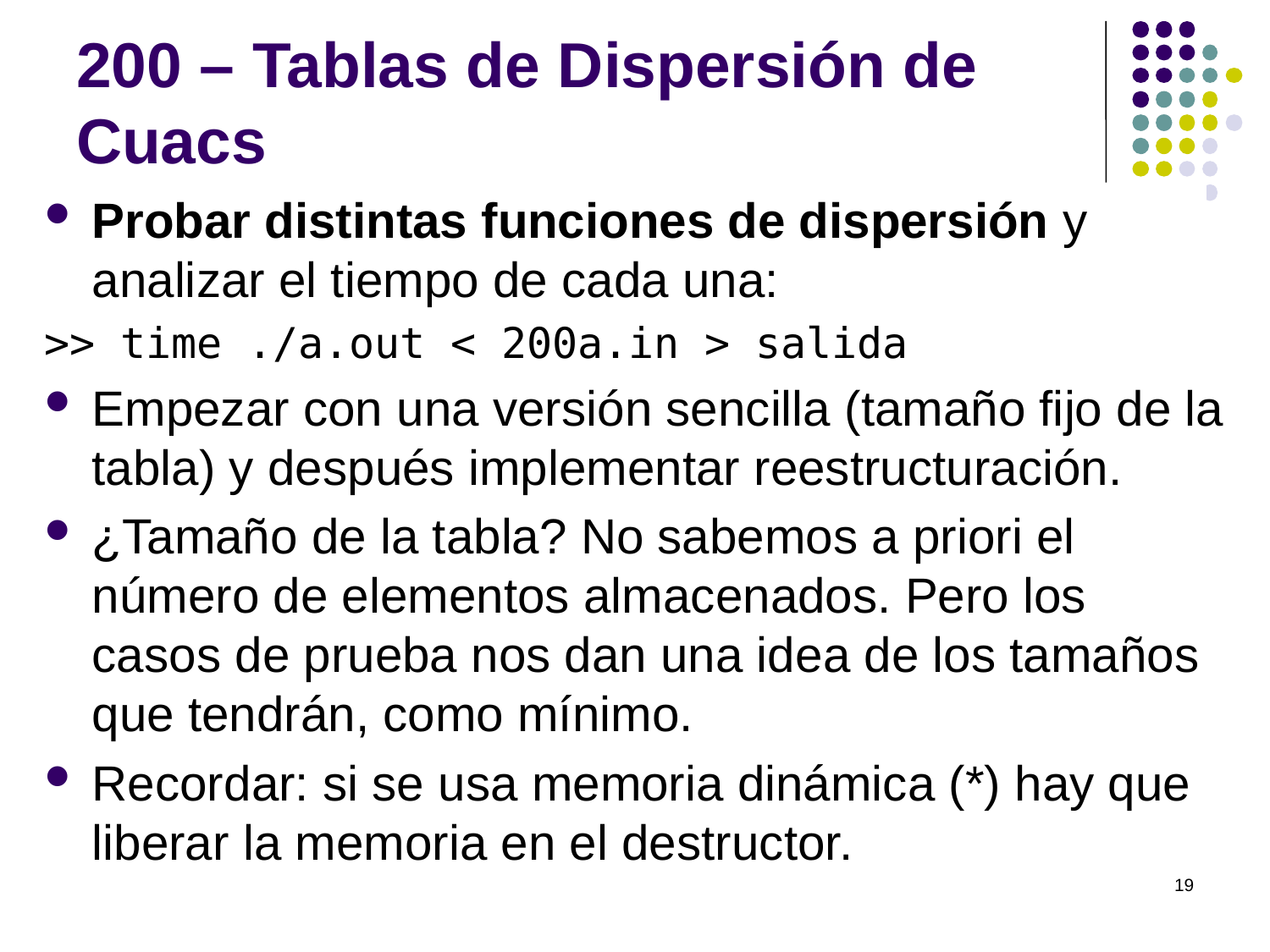

# 200 – Tablas de Dispersión de Cuacs
Probar distintas funciones de dispersión y analizar el tiempo de cada una:
>> time ./a.out < 200a.in > salida
Empezar con una versión sencilla (tamaño fijo de la tabla) y después implementar reestructuración.
¿Tamaño de la tabla? No sabemos a priori el número de elementos almacenados. Pero los casos de prueba nos dan una idea de los tamaños que tendrán, como mínimo.
Recordar: si se usa memoria dinámica (*) hay que liberar la memoria en el destructor.

19